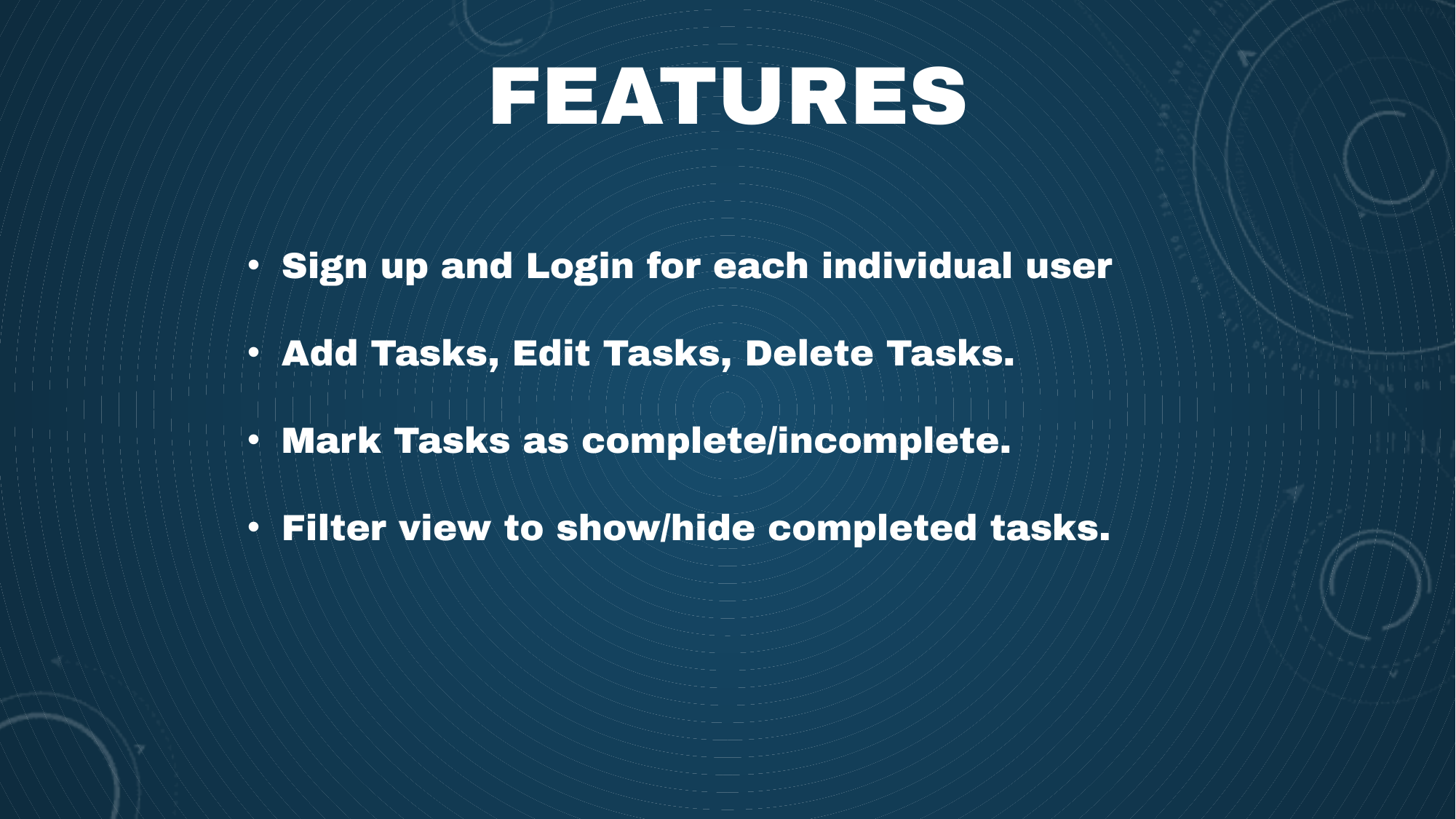

# Features
Sign up and Login for each individual user
Add Tasks, Edit Tasks, Delete Tasks.
Mark Tasks as complete/incomplete.
Filter view to show/hide completed tasks.